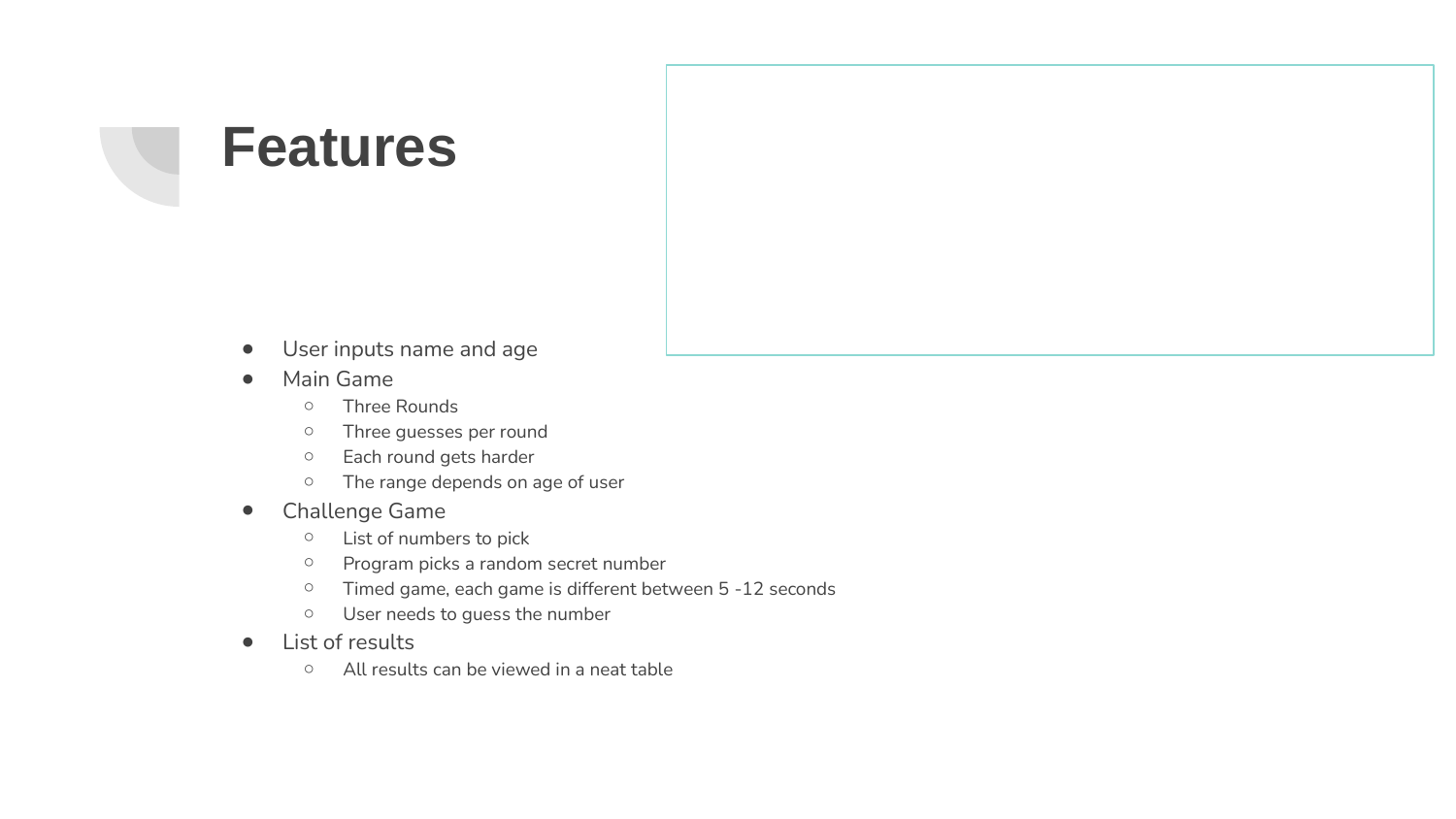

# Features
User inputs name and age
Main Game
Three Rounds
Three guesses per round
Each round gets harder
The range depends on age of user
Challenge Game
List of numbers to pick
Program picks a random secret number
Timed game, each game is different between 5 -12 seconds
User needs to guess the number
List of results
All results can be viewed in a neat table